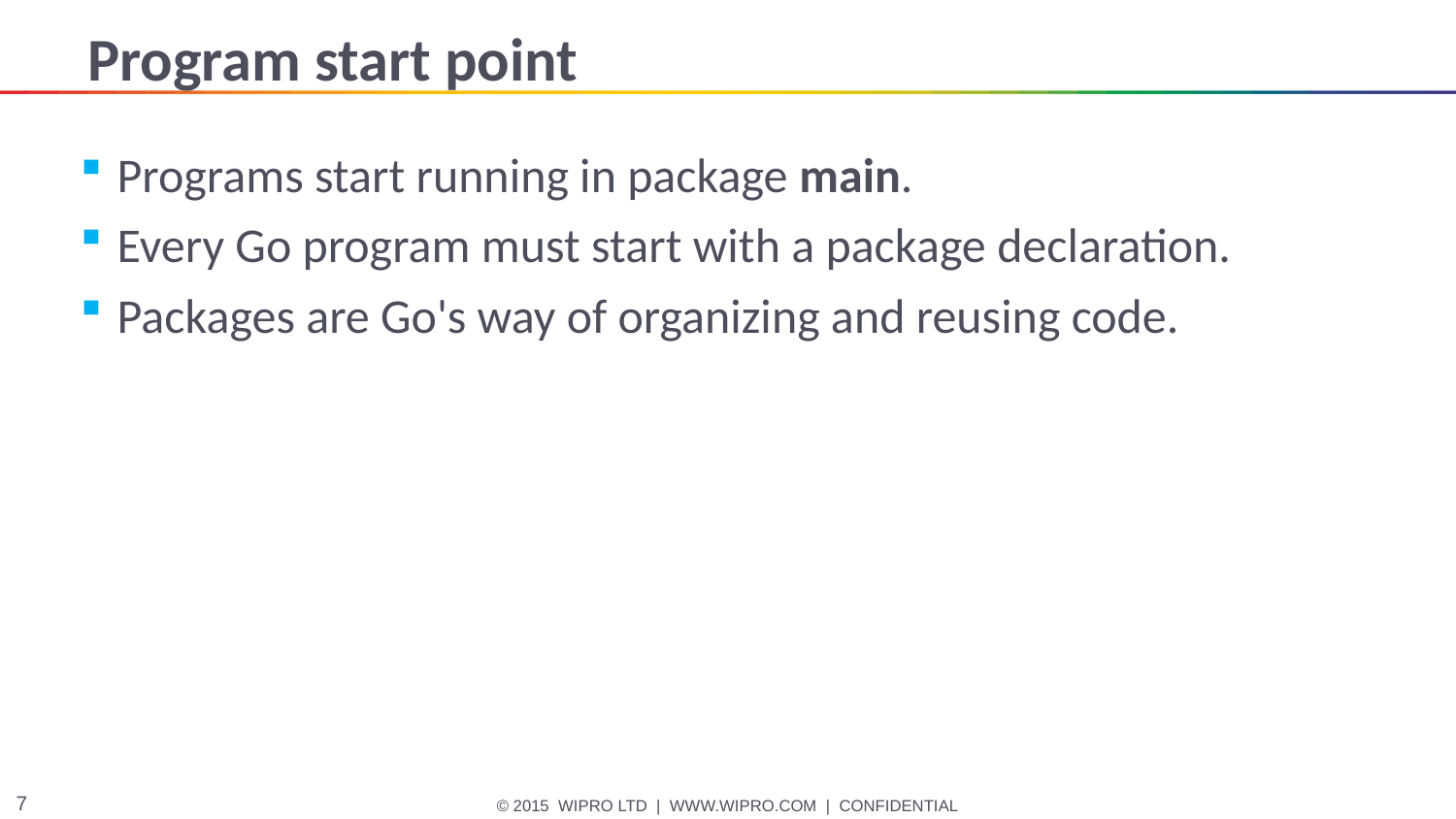

# Program start point
Programs start running in package main.
Every Go program must start with a package declaration.
Packages are Go's way of organizing and reusing code.